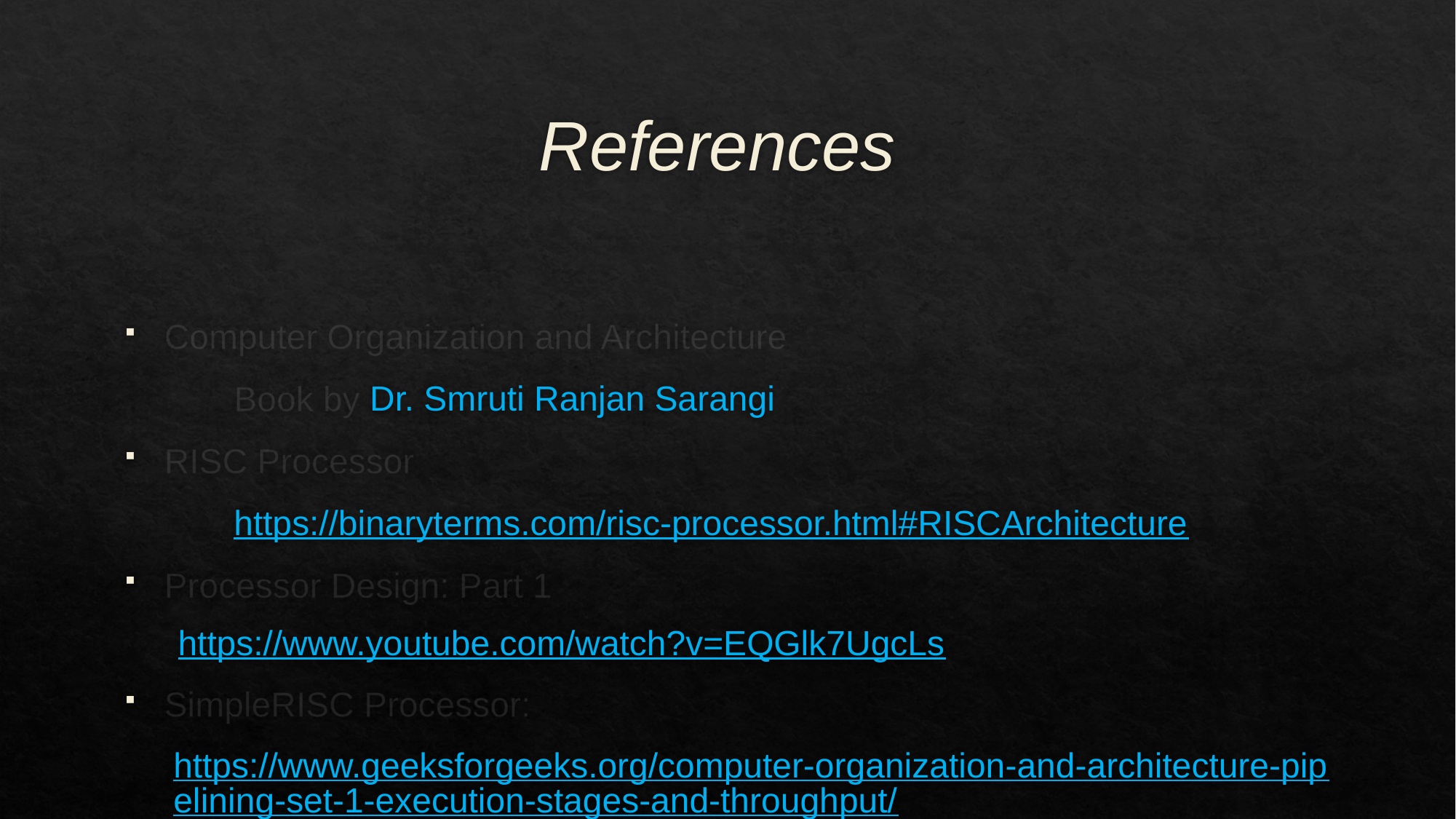

# References
Computer Organization and Architecture
	Book by Dr. Smruti Ranjan Sarangi
RISC Processor
	https://binaryterms.com/risc-processor.html#RISCArchitecture
Processor Design: Part 1
https://www.youtube.com/watch?v=EQGlk7UgcLs
SimpleRISC Processor:
https://www.geeksforgeeks.org/computer-organization-and-architecture-pipelining-set-1-execution-stages-and-throughput/